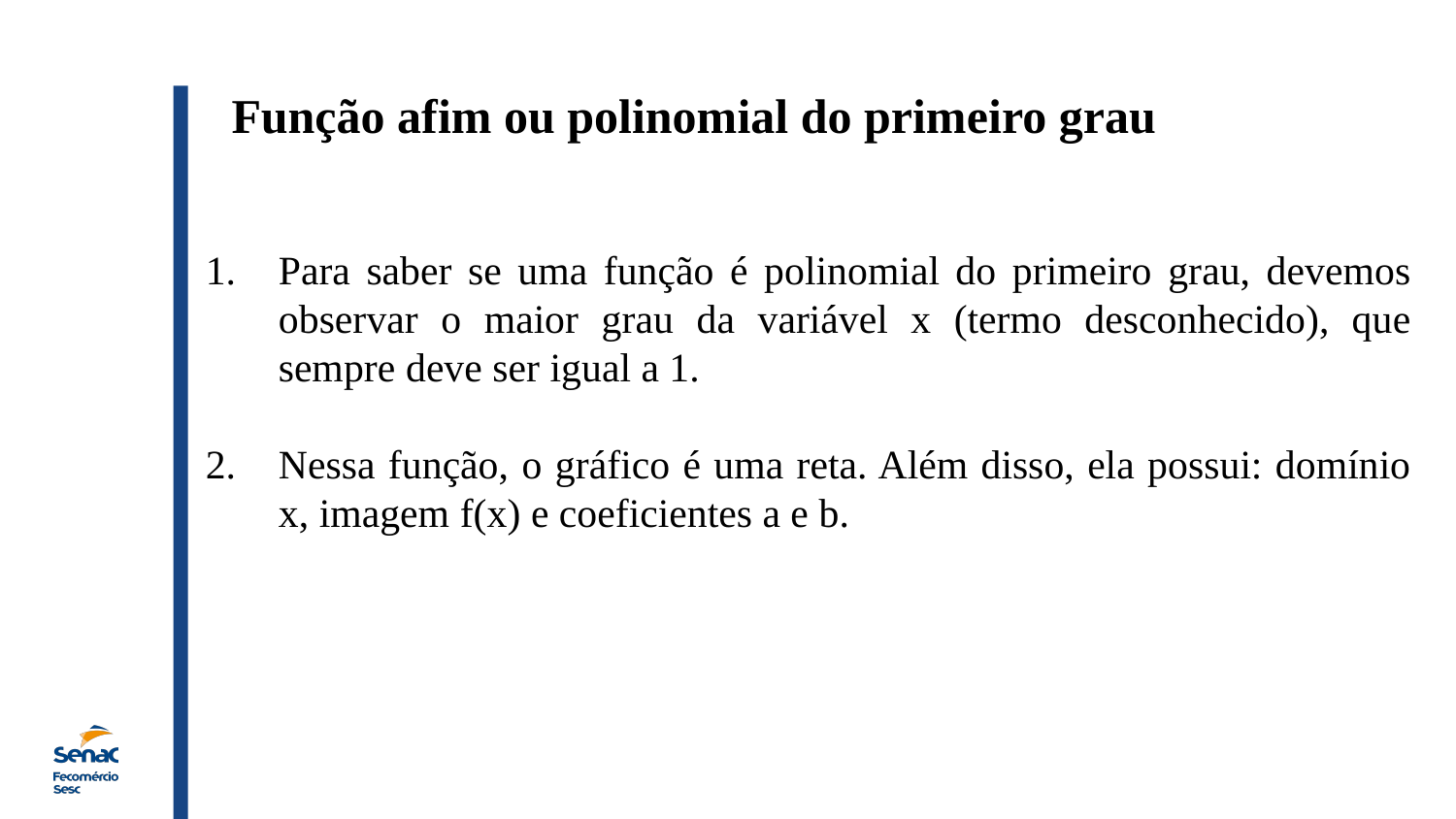

Função afim ou polinomial do primeiro grau
Para saber se uma função é polinomial do primeiro grau, devemos observar o maior grau da variável x (termo desconhecido), que sempre deve ser igual a 1.

Nessa função, o gráfico é uma reta. Além disso, ela possui: domínio x, imagem f(x) e coeficientes a e b.